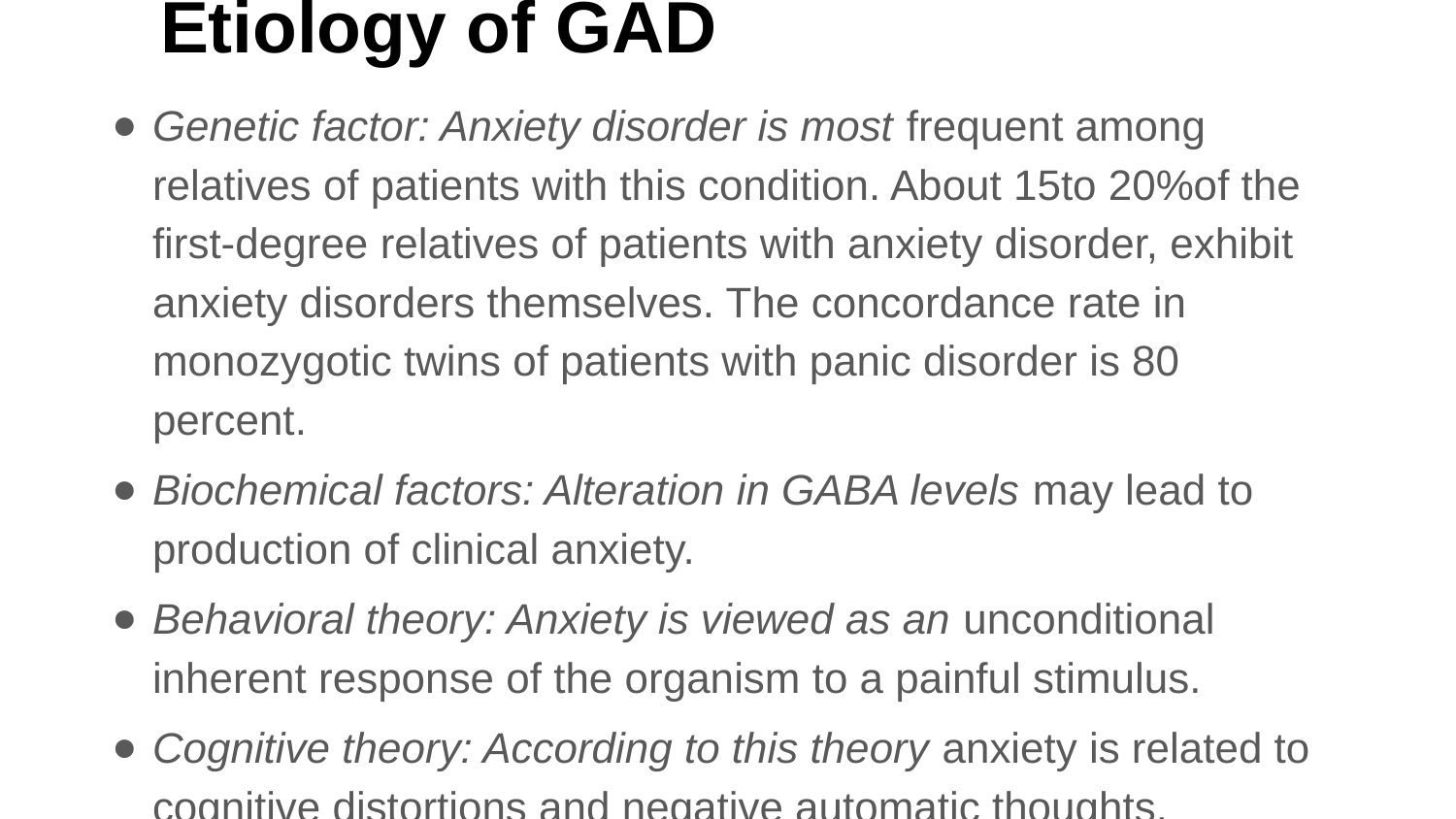

# Etiology of GAD
Genetic factor: Anxiety disorder is most frequent among relatives of patients with this condition. About 15to 20%of the first-degree relatives of patients with anxiety disorder, exhibit anxiety disorders themselves. The concordance rate in monozygotic twins of patients with panic disorder is 80 percent.
Biochemical factors: Alteration in GABA levels may lead to production of clinical anxiety.
Behavioral theory: Anxiety is viewed as an unconditional inherent response of the organism to a painful stimulus.
Cognitive theory: According to this theory anxiety is related to cognitive distortions and negative automatic thoughts.